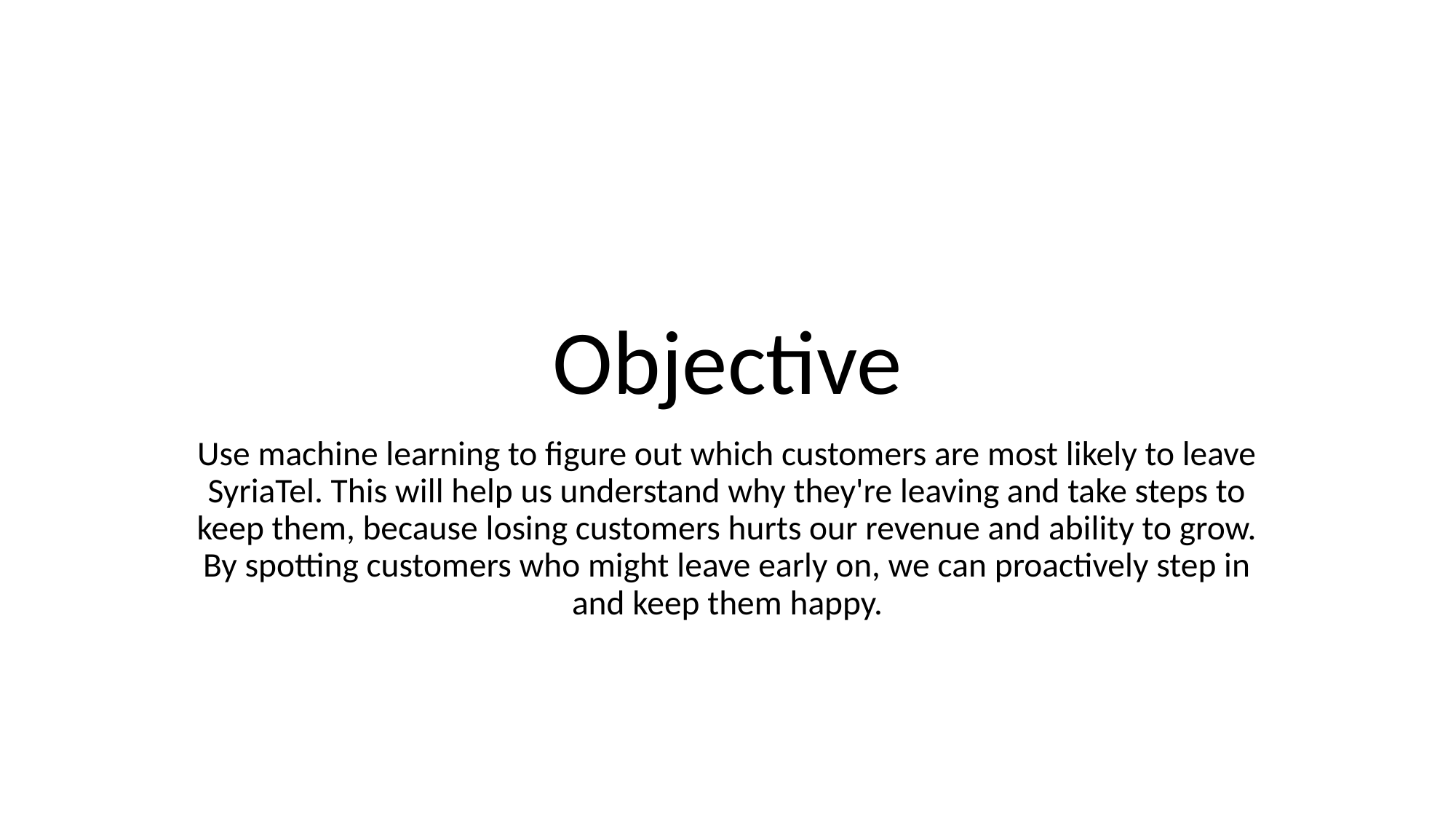

# Objective
Use machine learning to figure out which customers are most likely to leave SyriaTel. This will help us understand why they're leaving and take steps to keep them, because losing customers hurts our revenue and ability to grow. By spotting customers who might leave early on, we can proactively step in and keep them happy.